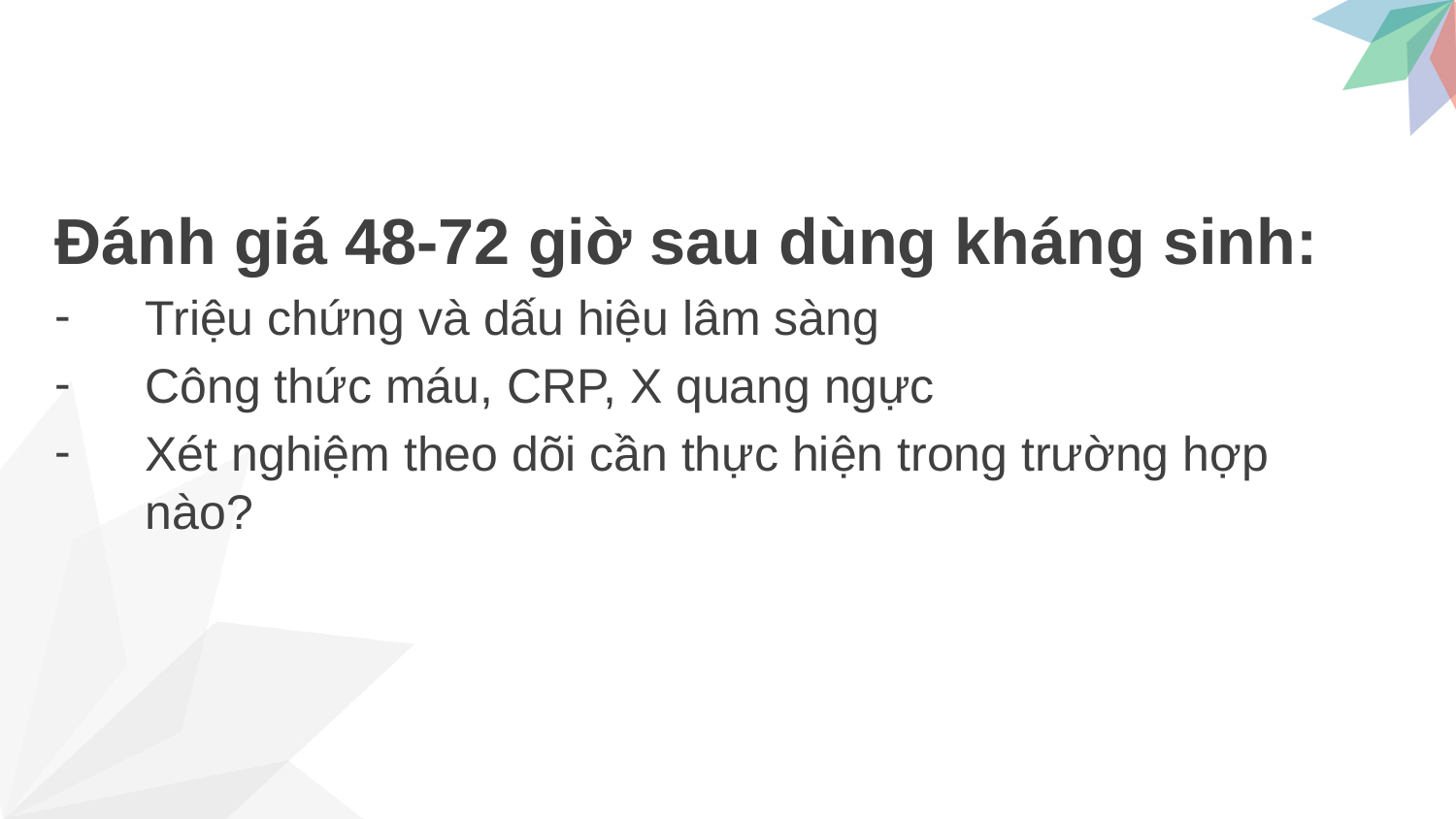

Đánh giá 48-72 giờ sau dùng kháng sinh:
Triệu chứng và dấu hiệu lâm sàng
Công thức máu, CRP, X quang ngực
Xét nghiệm theo dõi cần thực hiện trong trường hợp nào?